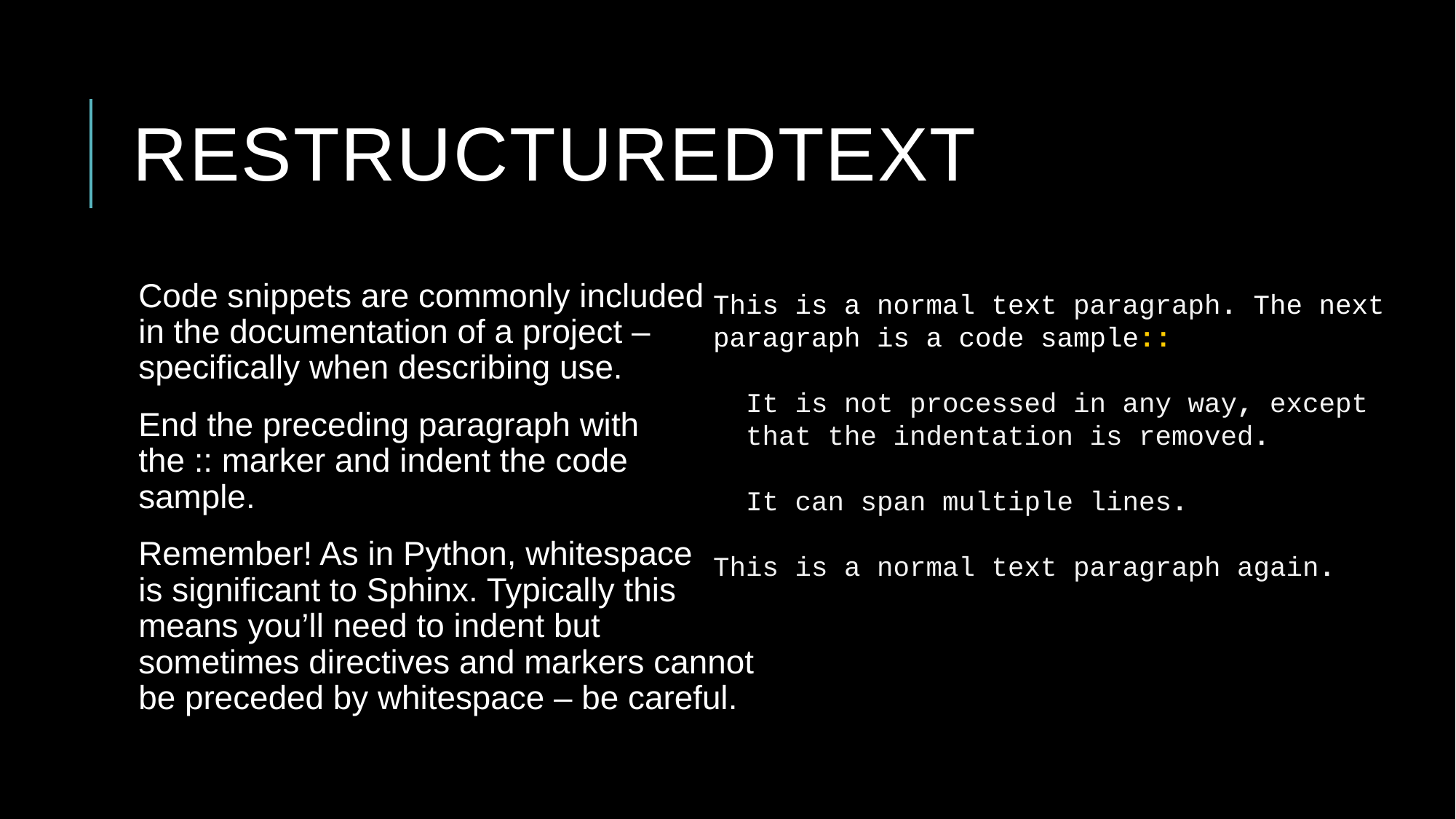

# Restructuredtext
Code snippets are commonly included
in the documentation of a project –
specifically when describing use.
End the preceding paragraph with
the :: marker and indent the code
sample.
Remember! As in Python, whitespace
is significant to Sphinx. Typically this
means you’ll need to indent but
sometimes directives and markers cannot
be preceded by whitespace – be careful.
This is a normal text paragraph. The next paragraph is a code sample::
  It is not processed in any way, except
  that the indentation is removed.
  It can span multiple lines.
This is a normal text paragraph again.